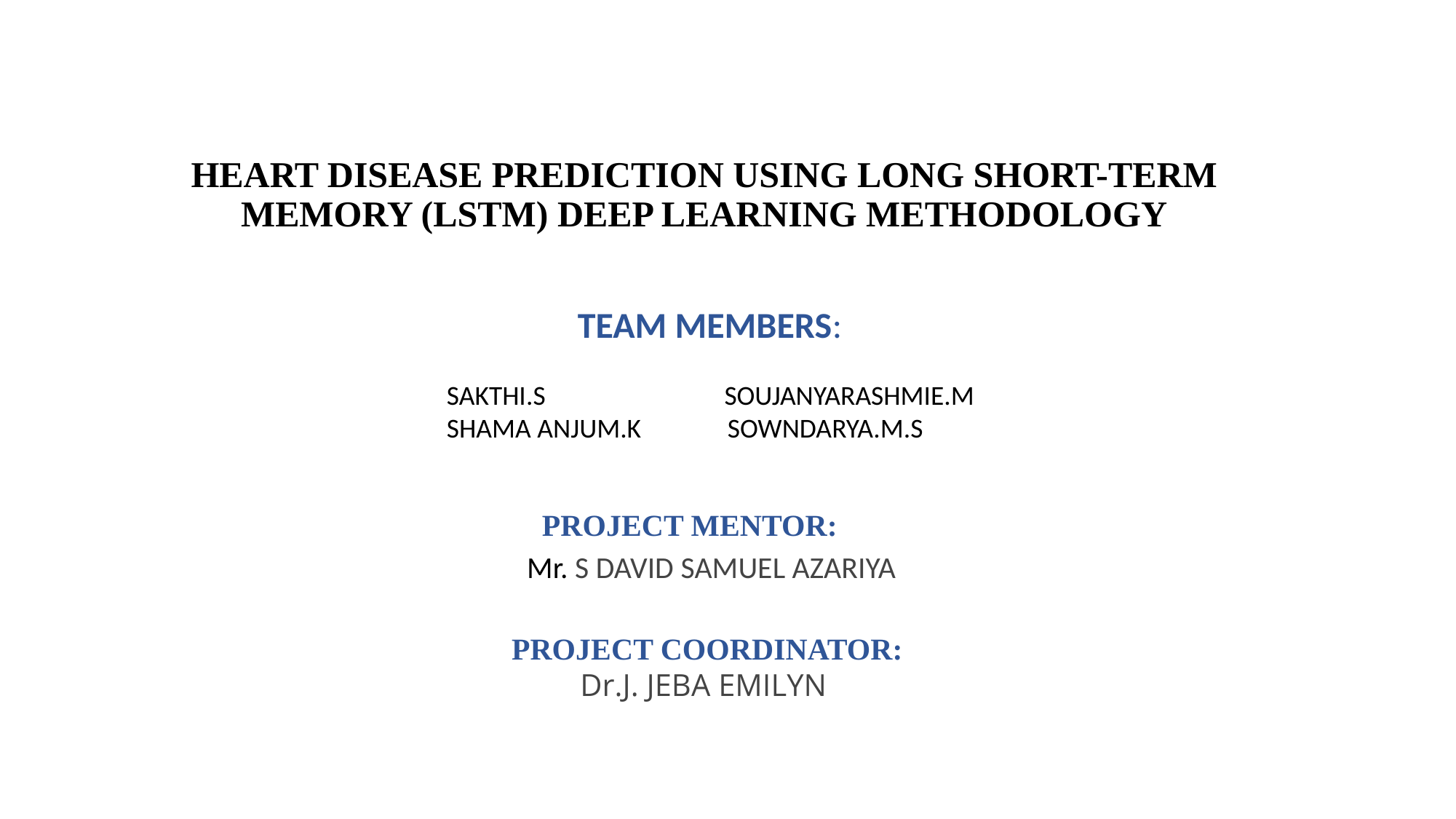

# HEART DISEASE PREDICTION USING LONG SHORT-TERM MEMORY (LSTM) DEEP LEARNING METHODOLOGY
                TEAM MEMBERS:

SAKTHI.S                             SOUJANYARASHMIE.M
SHAMA ANJUM.K              SOWNDARYA.M.S

                 PROJECT MENTOR:
              Mr. S DAVID SAMUEL AZARIYA

             PROJECT COORDINATOR:
                      Dr.J. JEBA EMILYN